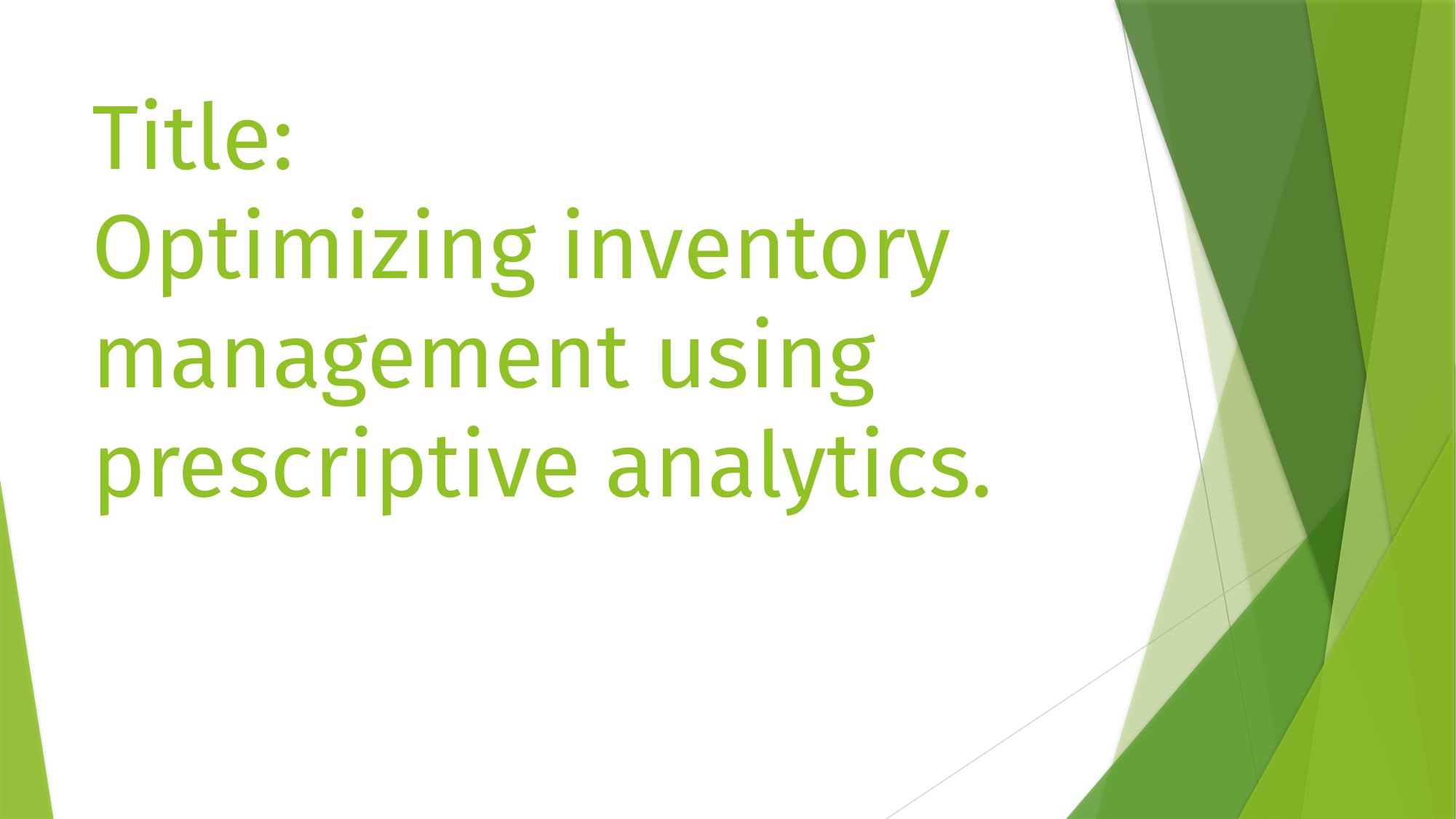

# Title: Optimizing inventory management using prescriptive analytics.